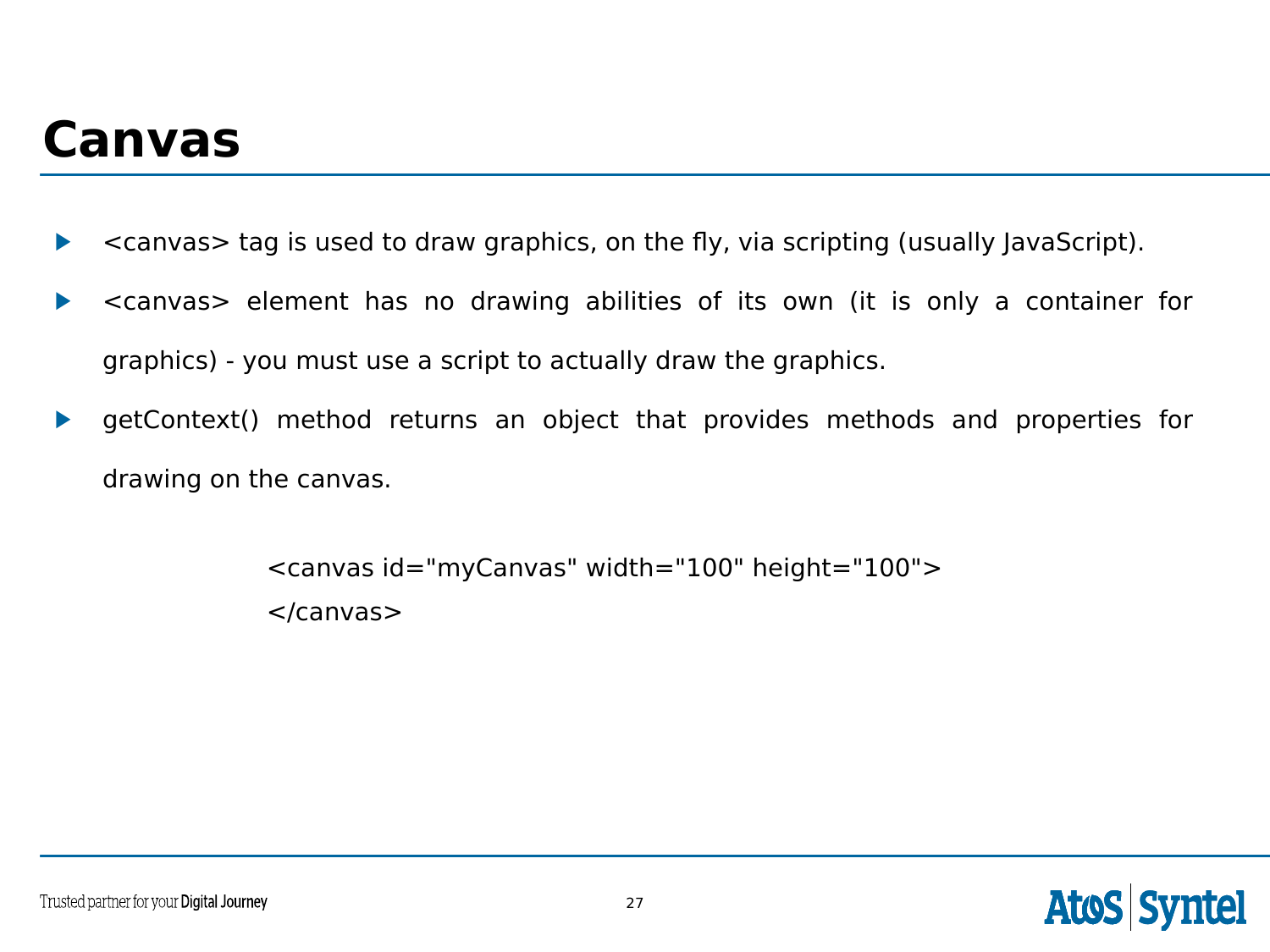

Canvas
<canvas> tag is used to draw graphics, on the fly, via scripting (usually JavaScript).
<canvas> element has no drawing abilities of its own (it is only a container for graphics) - you must use a script to actually draw the graphics.
getContext() method returns an object that provides methods and properties for drawing on the canvas.

<canvas id="myCanvas" width="100" height="100">
</canvas>